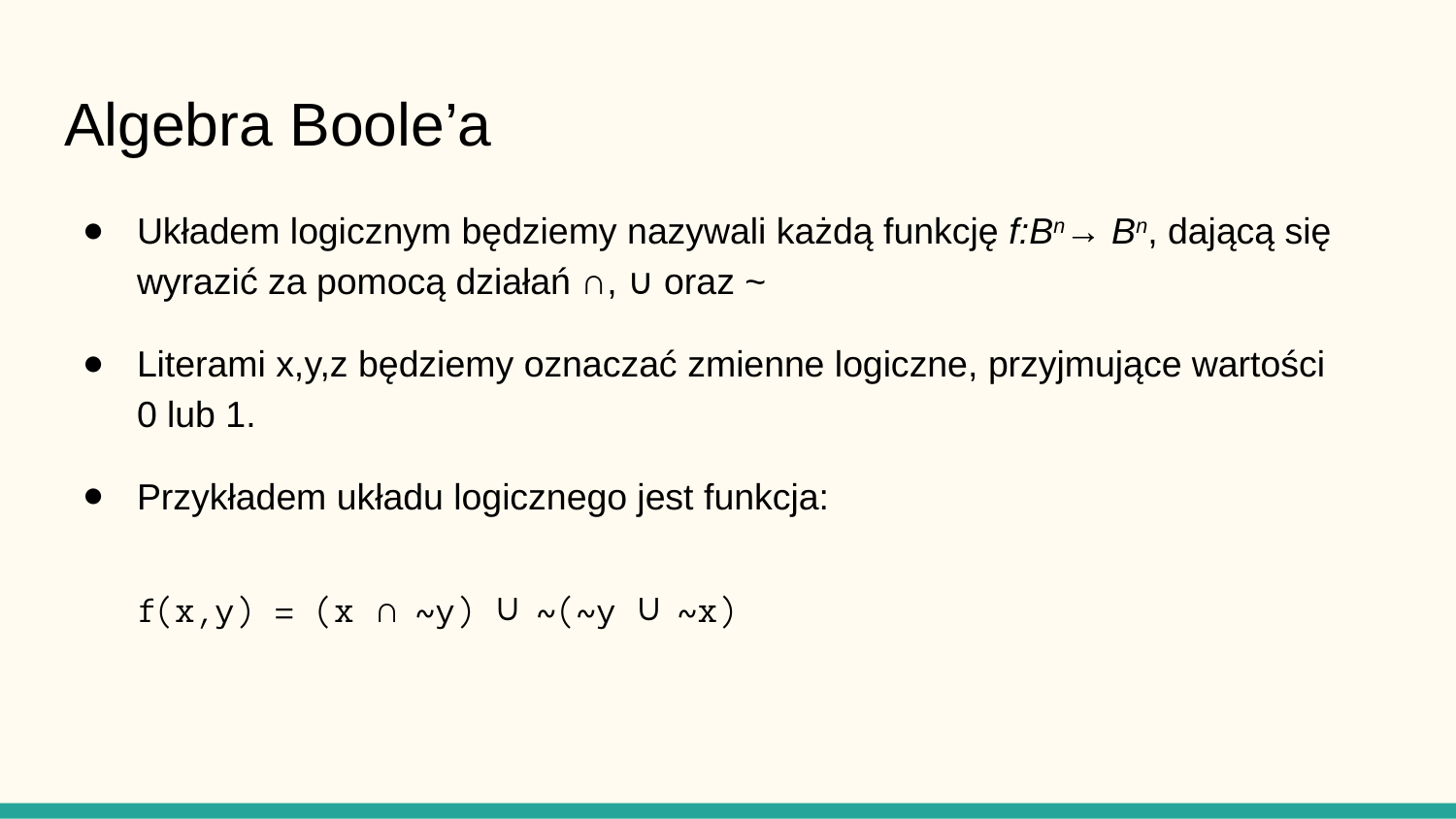

# Algebra Boole’a
Układem logicznym będziemy nazywali każdą funkcję f:Bn→ Bn, dającą się wyrazić za pomocą działań ∩, ∪ oraz ~
Literami x,y,z będziemy oznaczać zmienne logiczne, przyjmujące wartości
0 lub 1.
Przykładem układu logicznego jest funkcja:

f(x,y) = (x ∩ ~y) ∪ ~(~y ∪ ~x)